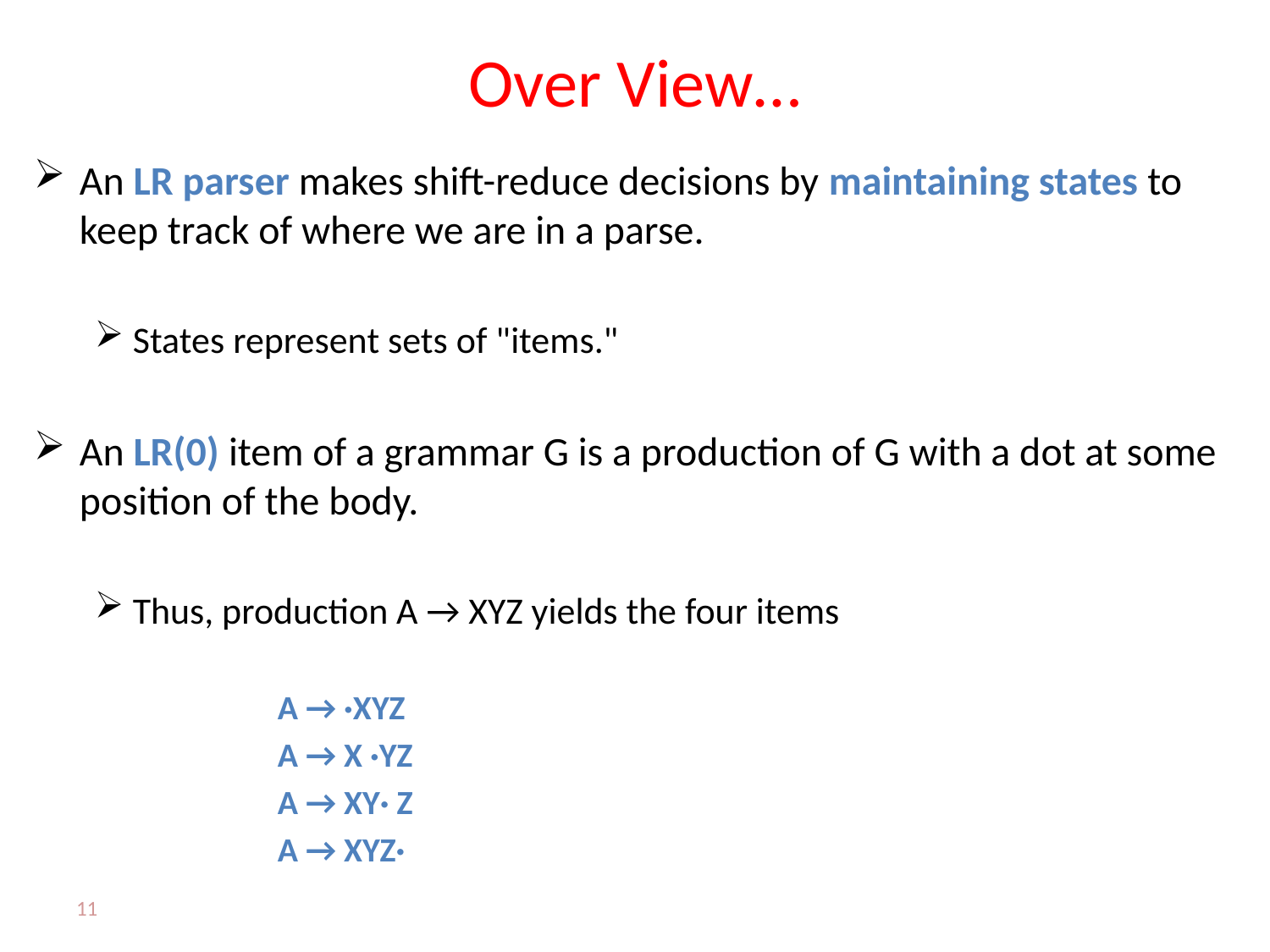

# Over View…
An LR parser makes shift-reduce decisions by maintaining states to keep track of where we are in a parse.

States represent sets of "items."

An LR(0) item of a grammar G is a production of G with a dot at some position of the body.

Thus, production A → XYZ yields the four items

A → ·XYZ
A → X ·YZ
A → XY· Z
A → XYZ·
11